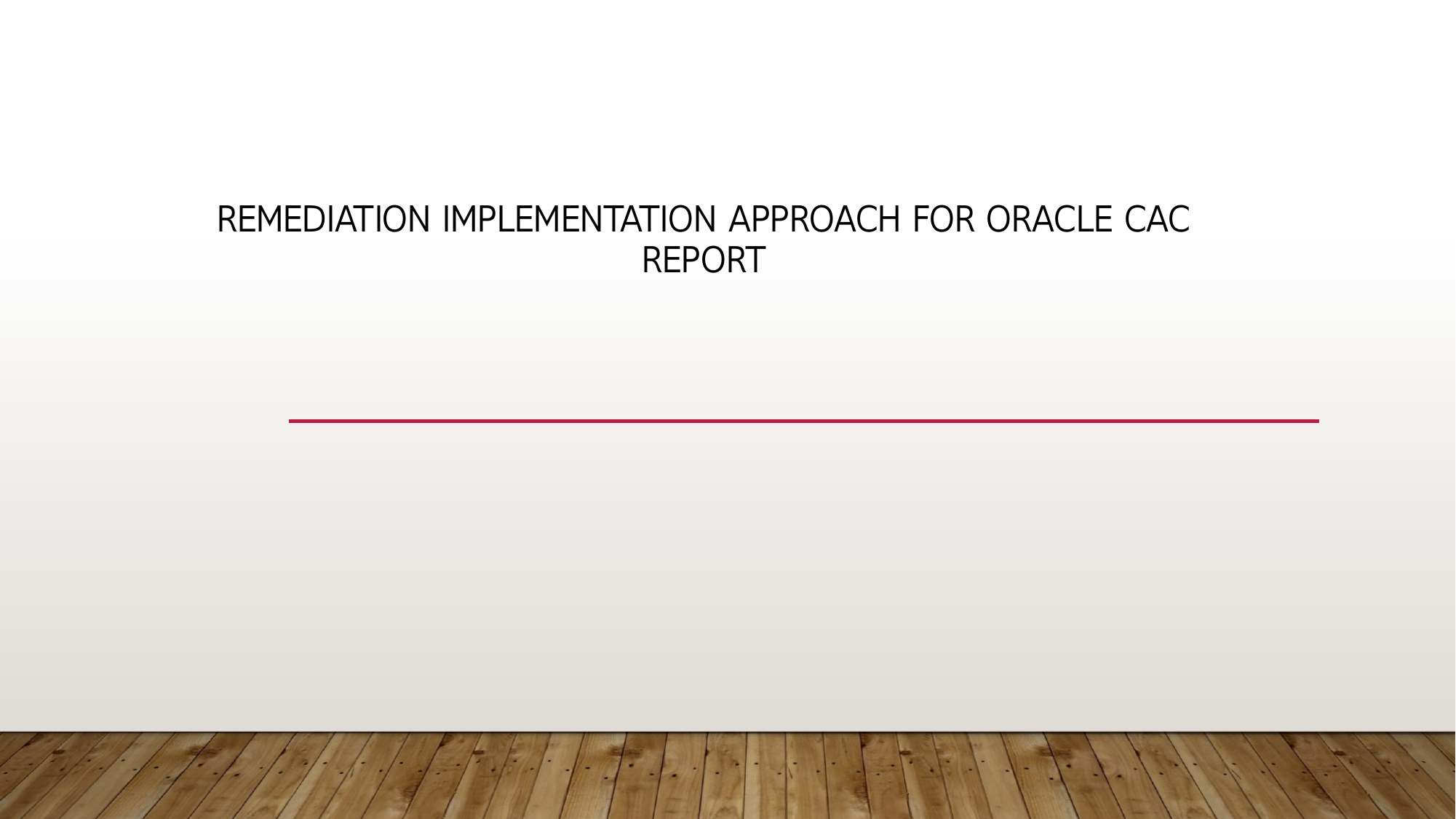

# Remediation Implementation Approach For Oracle CAC Report